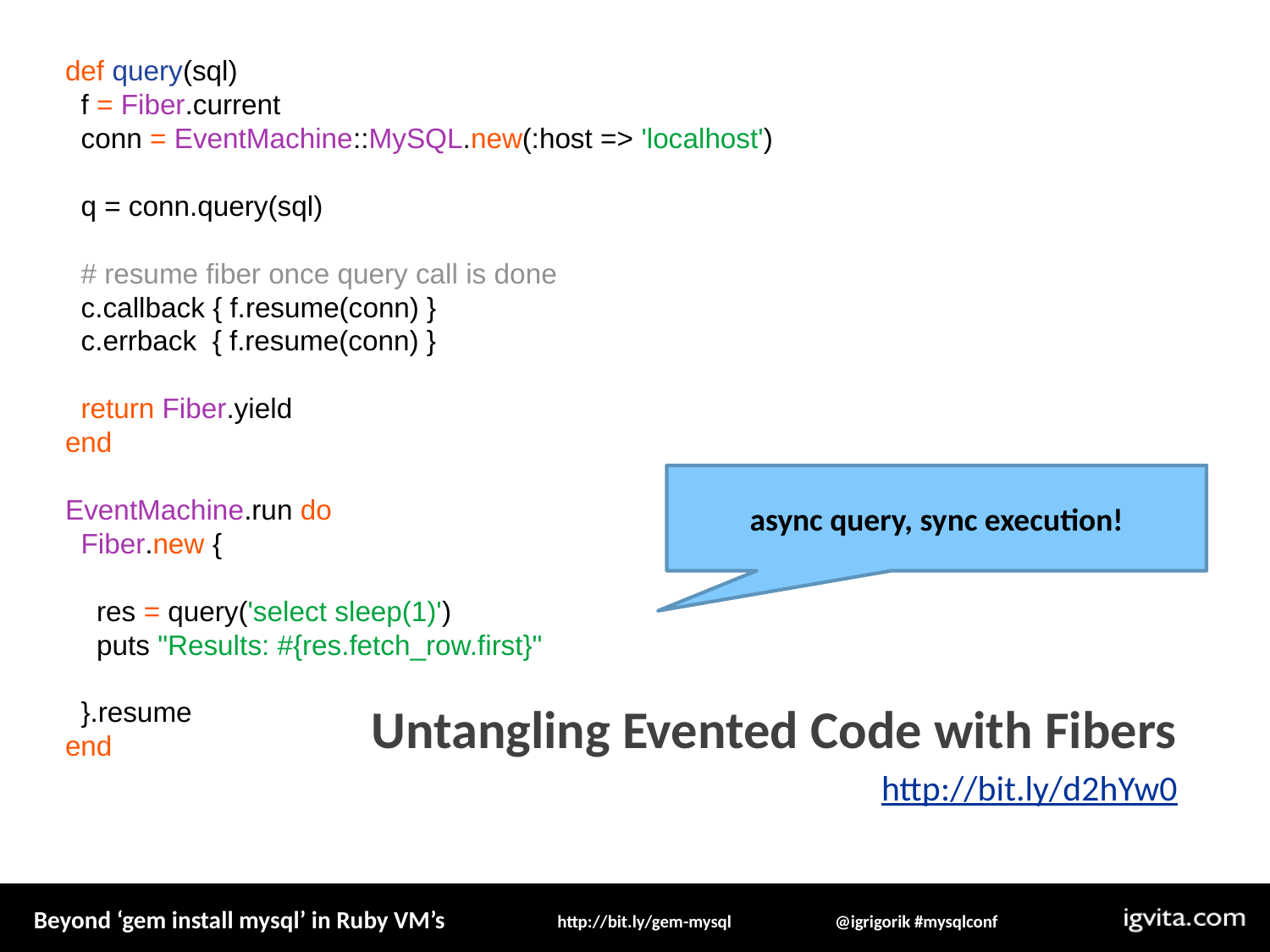

def query(sql)
  f = Fiber.current
  conn = EventMachine::MySQL.new(:host => 'localhost')

  q = conn.query(sql)

  # resume fiber once query call is done
  c.callback { f.resume(conn) }
  c.errback  { f.resume(conn) }

  return Fiber.yield
end

EventMachine.run do
  Fiber.new {

    res = query('select sleep(1)')
    puts "Results: #{res.fetch_row.first}"

  }.resume
end
async query, sync execution!
Untangling Evented Code with Fibers
http://bit.ly/d2hYw0